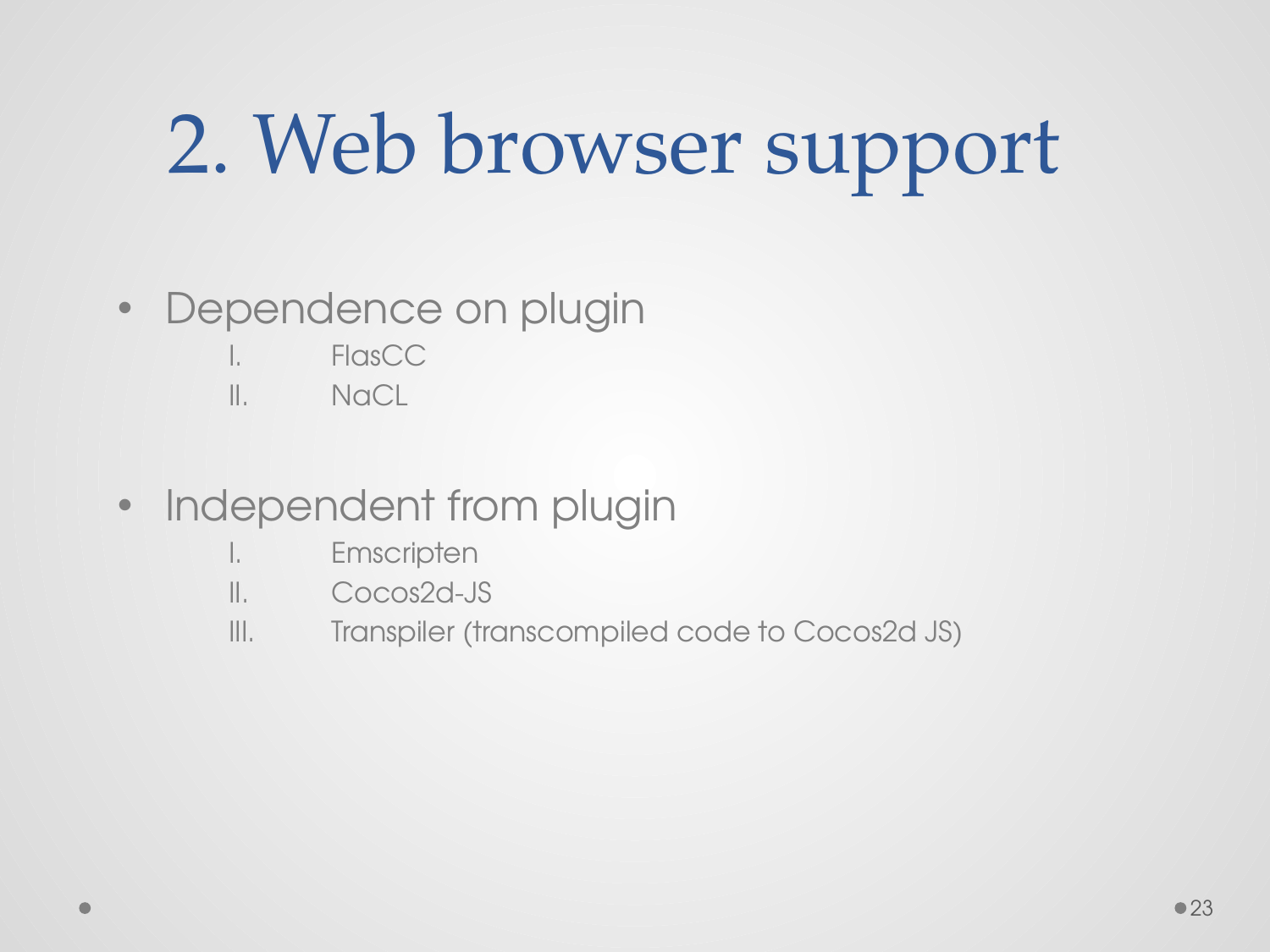

# 2. Web browser support

Dependence on plugin
    FlasCC
    NaCL

Independent from plugin
    Emscripten
    Cocos2d-JS
    Transpiler (transcompiled code to Cocos2d JS)
23